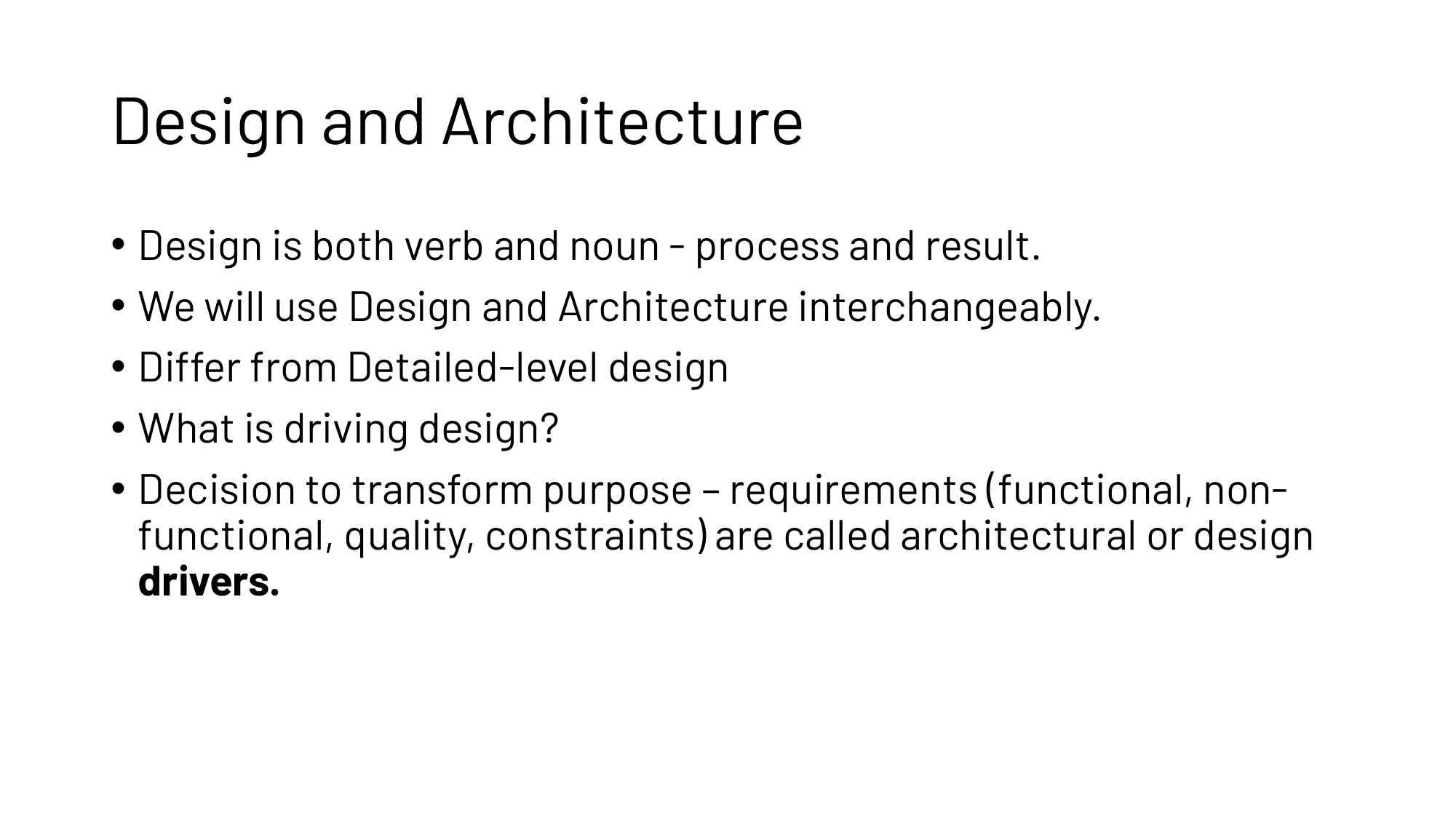

# Design and Architecture
Design is both verb and noun - process and result.
We will use Design and Architecture interchangeably.
Differ from Detailed-level design
What is driving design?
Decision to transform purpose – requirements (functional, non-functional, quality, constraints) are called architectural or design drivers.